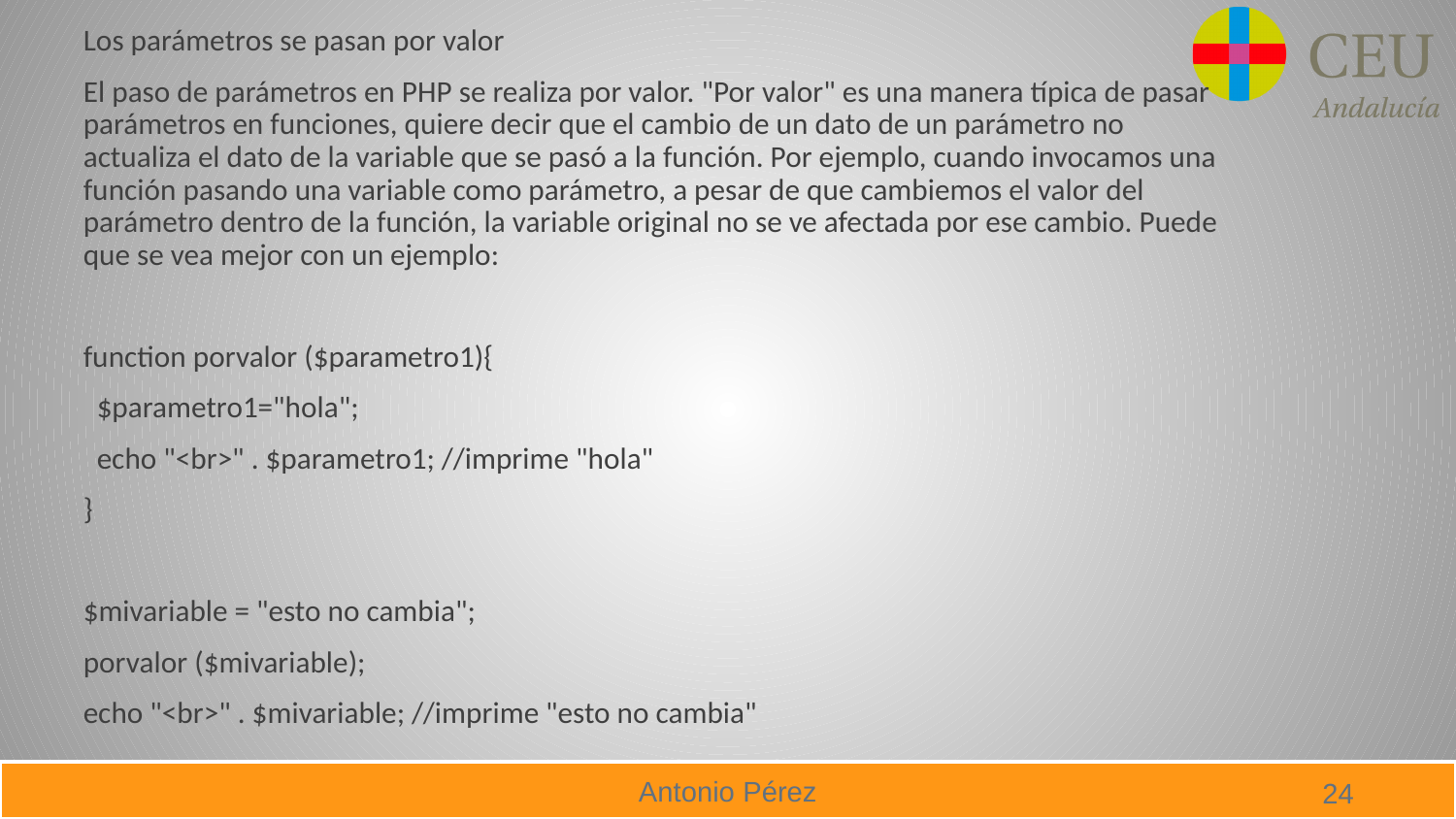

Los parámetros se pasan por valor
El paso de parámetros en PHP se realiza por valor. "Por valor" es una manera típica de pasar parámetros en funciones, quiere decir que el cambio de un dato de un parámetro no actualiza el dato de la variable que se pasó a la función. Por ejemplo, cuando invocamos una función pasando una variable como parámetro, a pesar de que cambiemos el valor del parámetro dentro de la función, la variable original no se ve afectada por ese cambio. Puede que se vea mejor con un ejemplo:

function porvalor ($parametro1){
  $parametro1="hola";
  echo "<br>" . $parametro1; //imprime "hola"
}

$mivariable = "esto no cambia";
porvalor ($mivariable);
echo "<br>" . $mivariable; //imprime "esto no cambia"